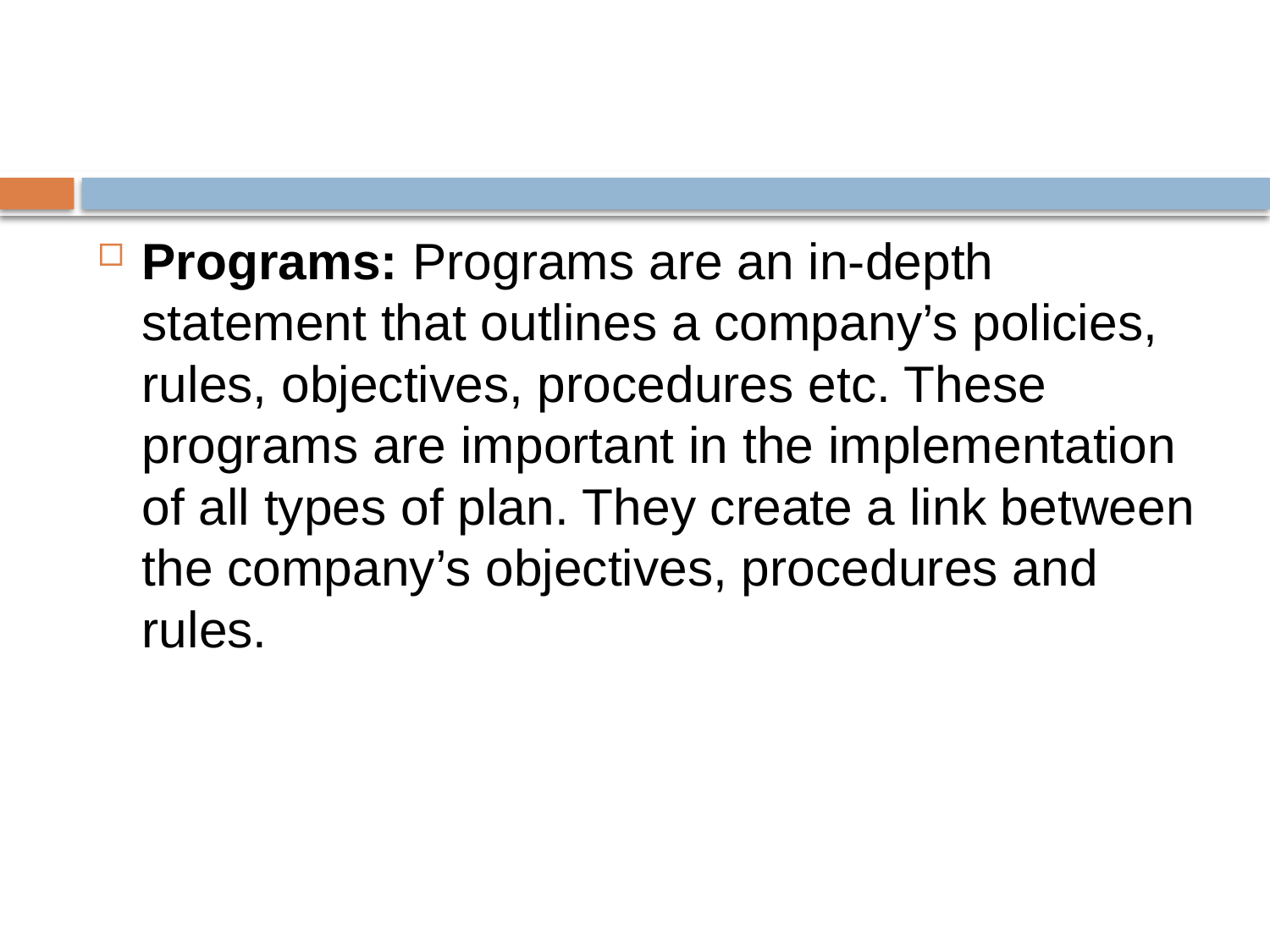

#
Programs: Programs are an in-depth statement that outlines a company’s policies, rules, objectives, procedures etc. These programs are important in the implementation of all types of plan. They create a link between the company’s objectives, procedures and rules.